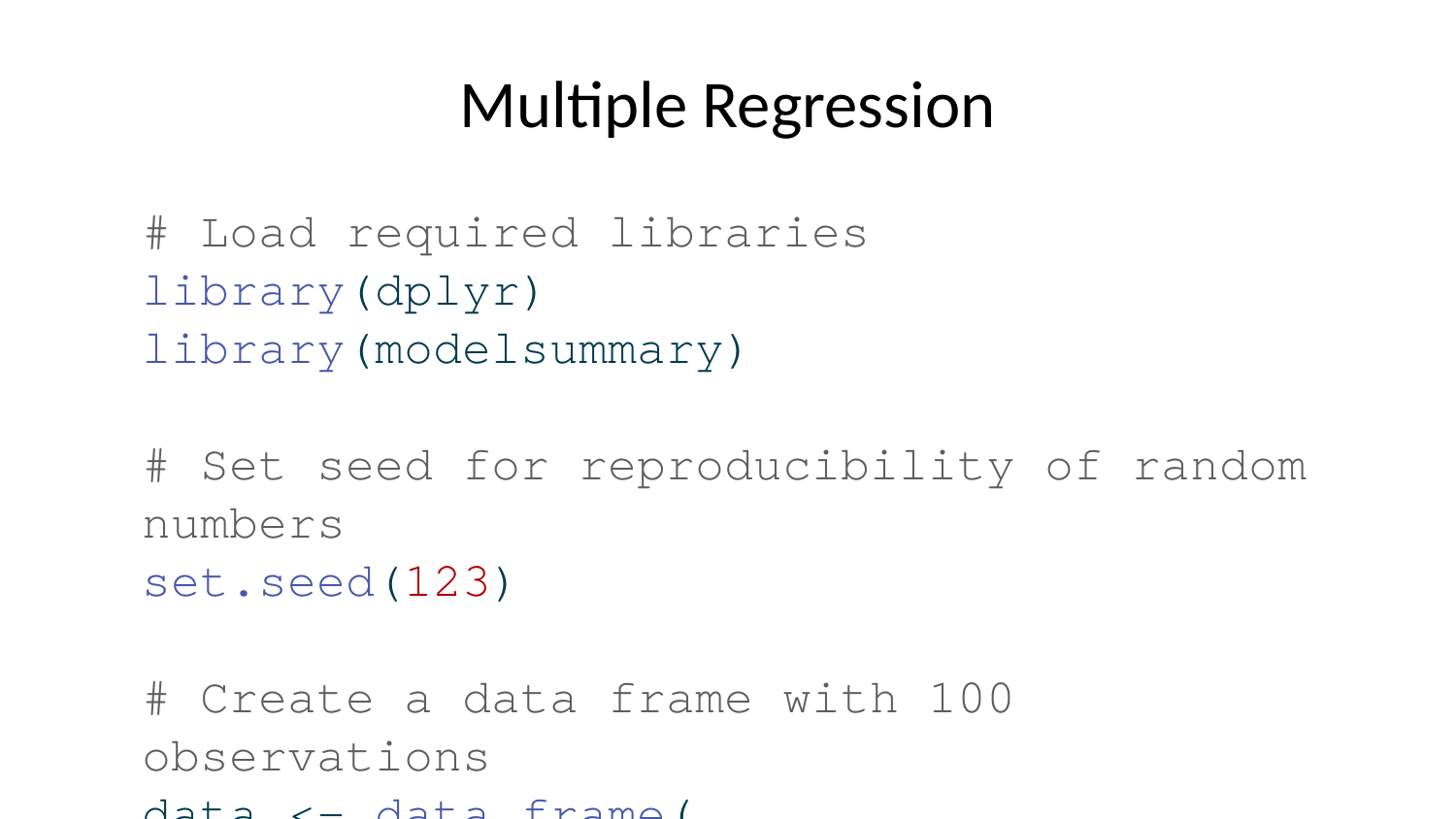

# Multiple Regression
# Load required libraries library(dplyr) library(modelsummary) # Set seed for reproducibility of random numbers set.seed(123) # Create a data frame with 100 observations data <- data.frame( X1 = rnorm(100, mean = 10, sd = 2),    # Generate 100 random numbers for the first independent variable X2 = rnorm(100, mean = 5, sd = 2),     # Generate 100 random numbers for the second independent variable Y = rnorm(100, mean = 10, sd = 2)      # Generate 100 random numbers for the dependent variable ) # Introduce correlation between X1 and Y data$Y <- 0.5 * data$X1 + rnorm(100, mean = 10, sd = 1)